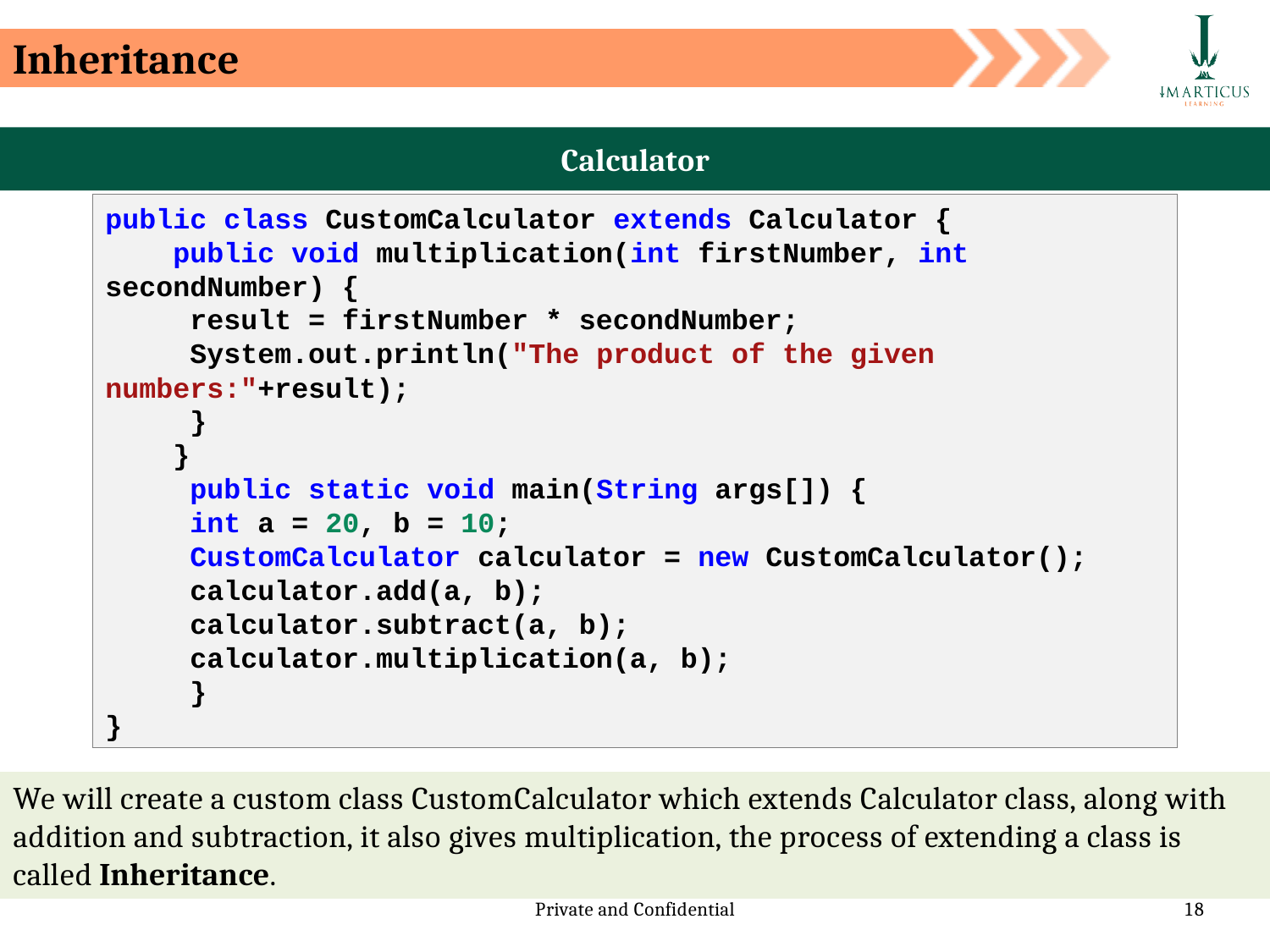

Inheritance
Calculator
public class CustomCalculator extends Calculator {
    public void multiplication(int firstNumber, int secondNumber) {
     result = firstNumber * secondNumber;
     System.out.println("The product of the given numbers:"+result);
     }
    }
     public static void main(String args[]) {
     int a = 20, b = 10;
     CustomCalculator calculator = new CustomCalculator();
     calculator.add(a, b);
     calculator.subtract(a, b);
     calculator.multiplication(a, b);
     }
}
We will create a custom class CustomCalculator which extends Calculator class, along with addition and subtraction, it also gives multiplication, the process of extending a class is called Inheritance.